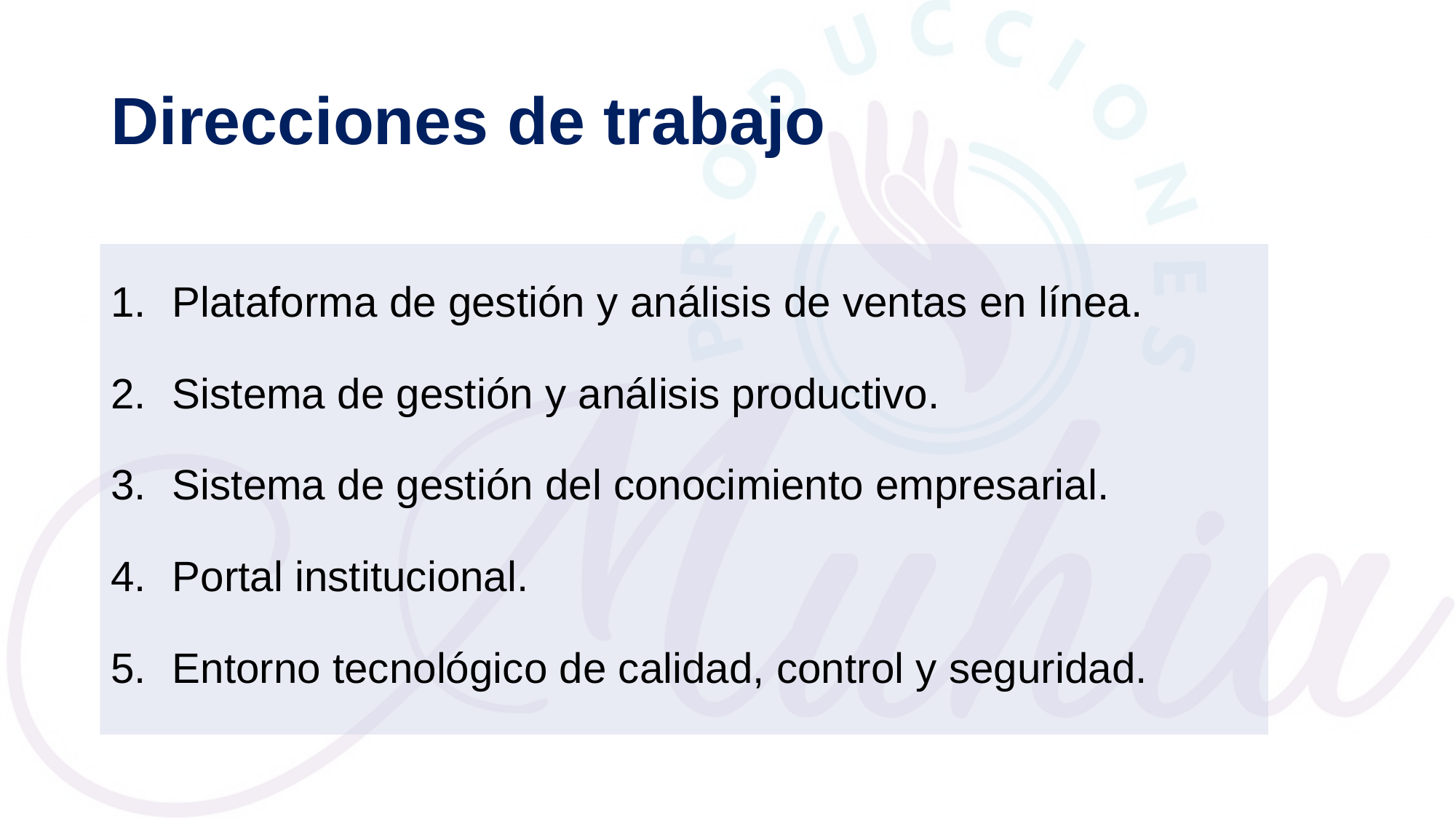

# Direcciones de trabajo
Plataforma de gestión y análisis de ventas en línea.
Sistema de gestión y análisis productivo.
Sistema de gestión del conocimiento empresarial.
Portal institucional.
Entorno tecnológico de calidad, control y seguridad.